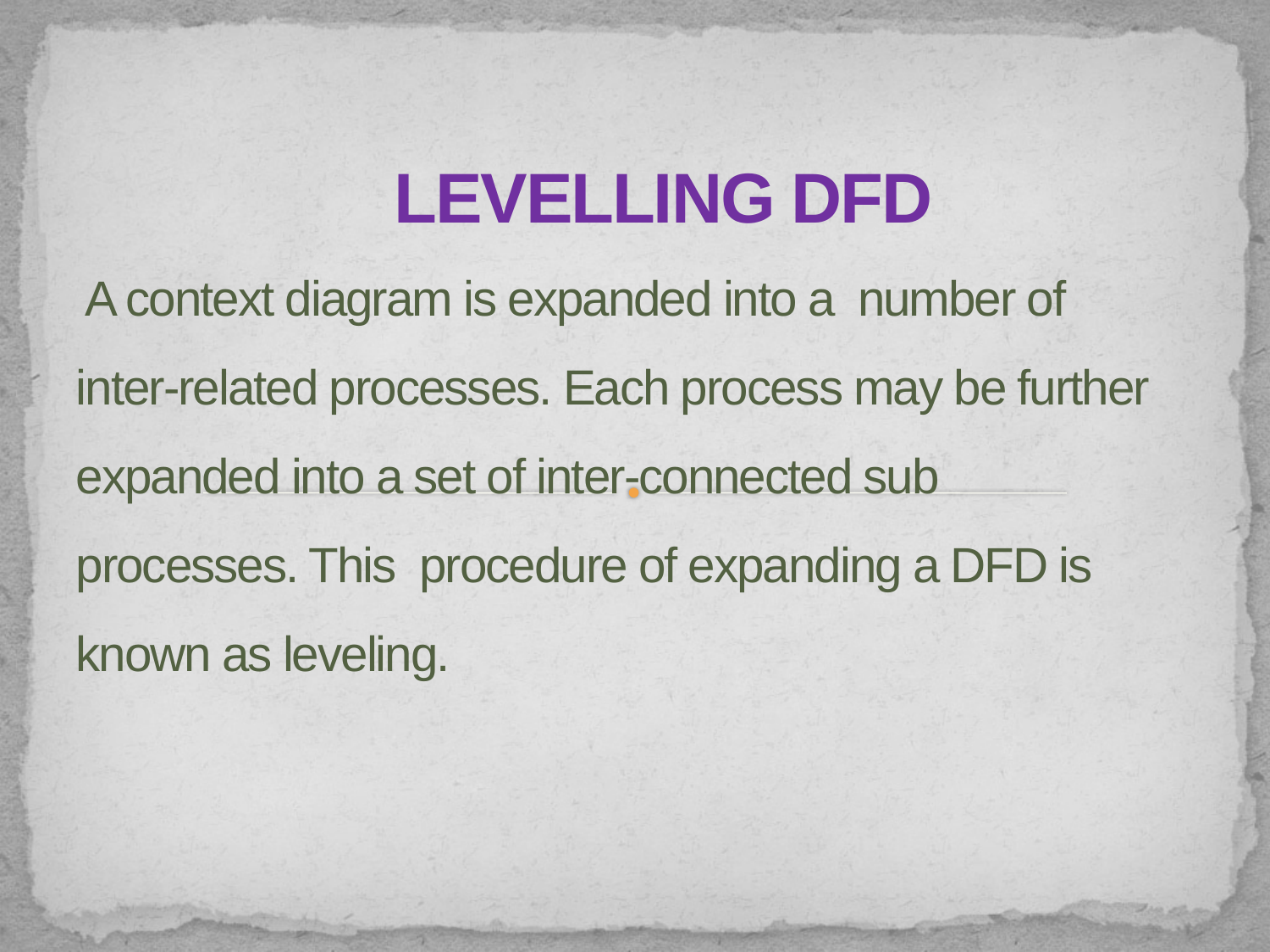

# LEVELLING DFD A context diagram is expanded into a  number of inter-related processes. Each process may be further expanded into a set of inter-connected sub processes. This  procedure of expanding a DFD is known as leveling.